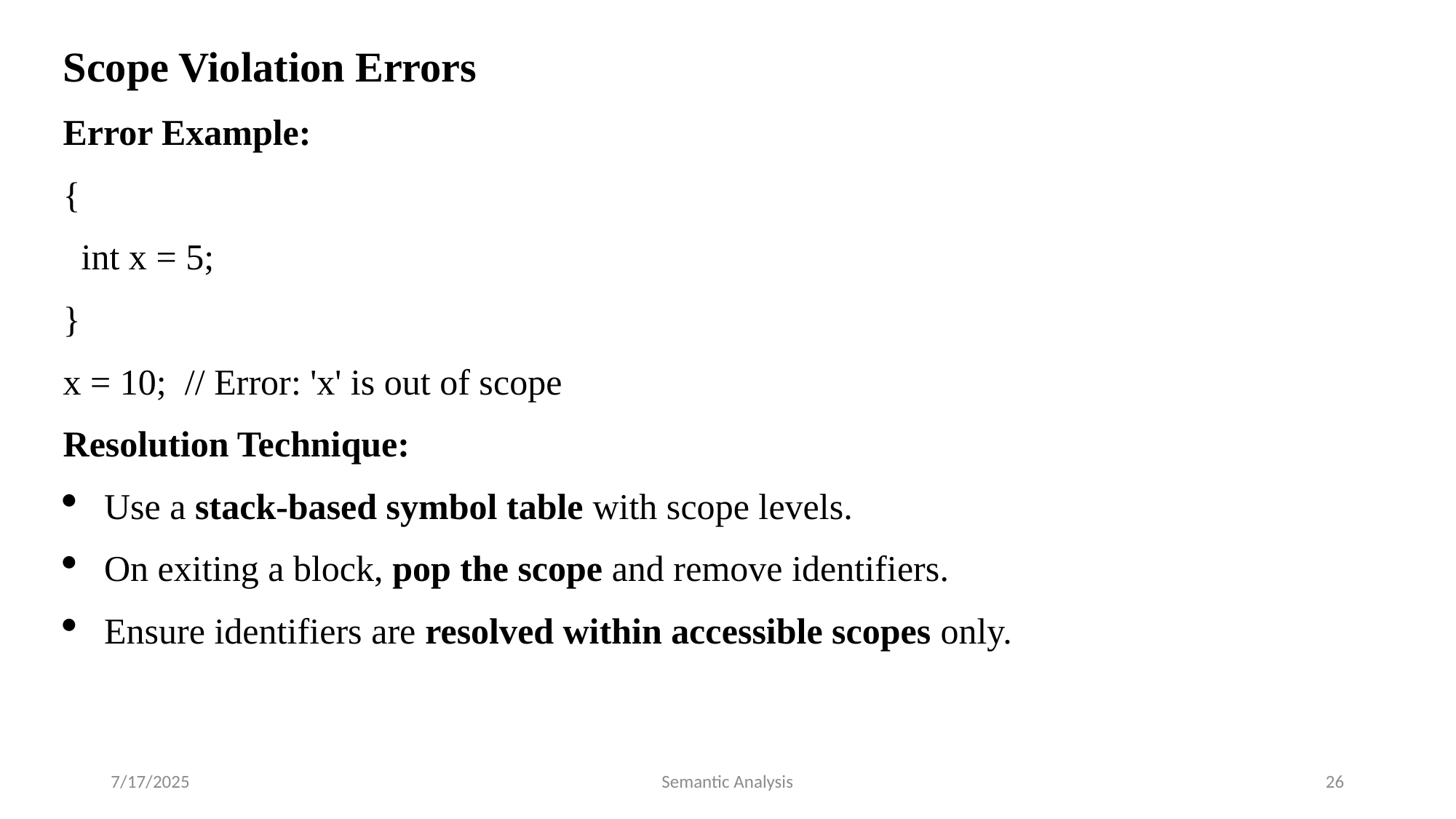

Scope Violation Errors
Error Example:
{
  int x = 5;
}
x = 10;  // Error: 'x' is out of scope
Resolution Technique:
Use a stack-based symbol table with scope levels.
On exiting a block, pop the scope and remove identifiers.
Ensure identifiers are resolved within accessible scopes only.
7/17/2025
Semantic Analysis
26